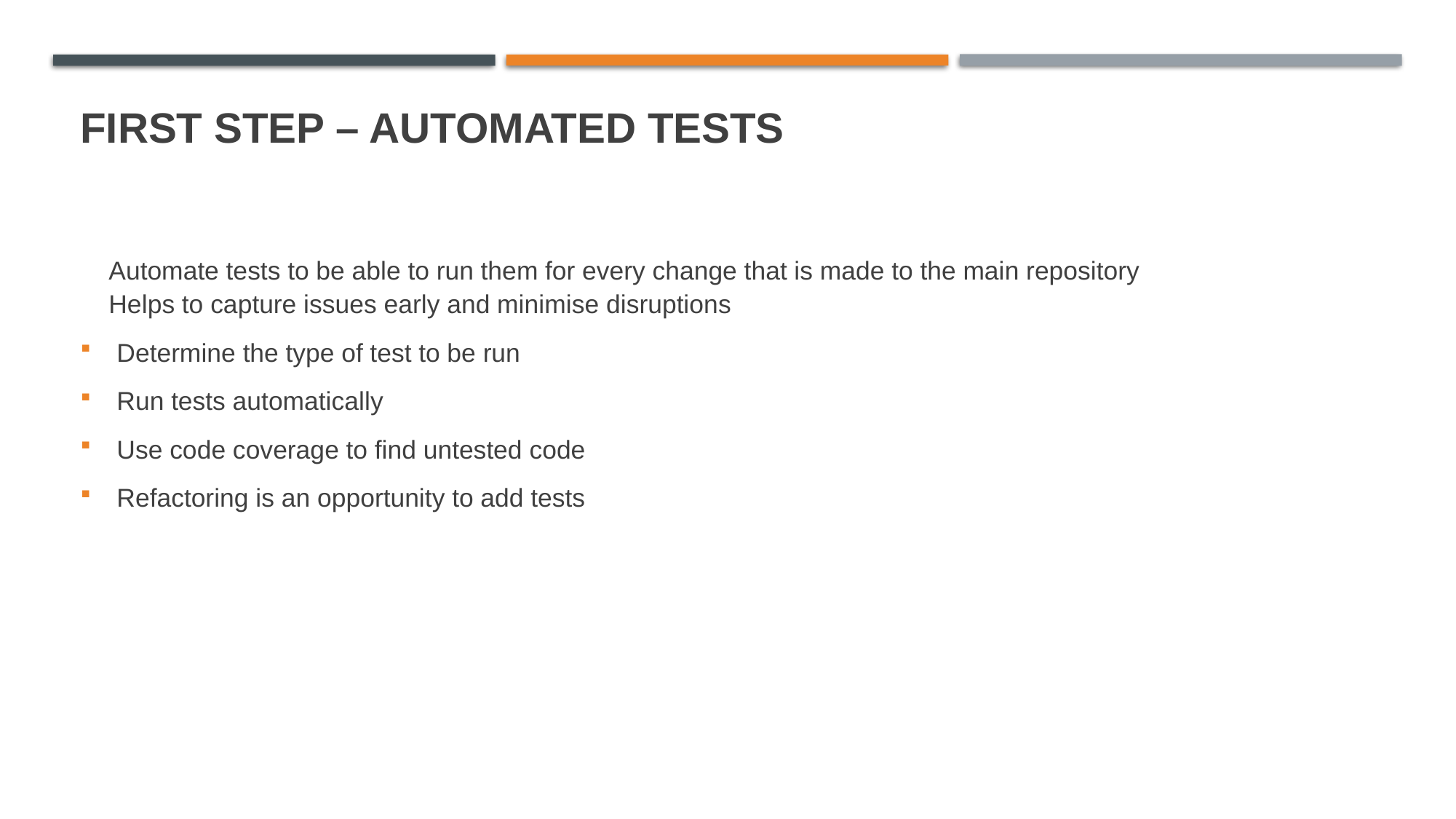

# First step – automated tests
    Automate tests to be able to run them for every change that is made to the main repository
    Helps to capture issues early and minimise disruptions
Determine the type of test to be run
Run tests automatically
Use code coverage to find untested code
Refactoring is an opportunity to add tests